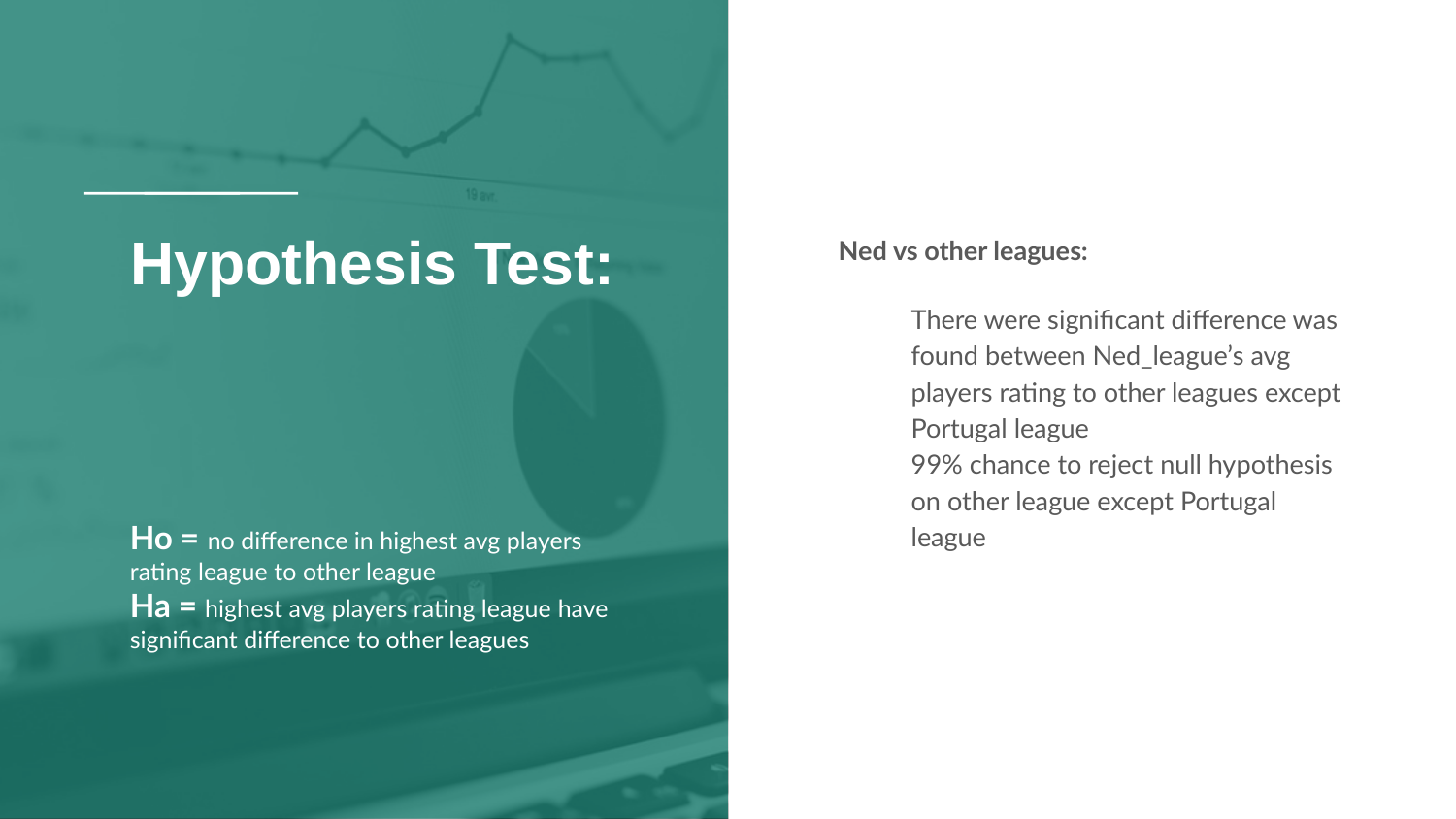

# Hypothesis Test:

Ned vs other leagues:
There were significant difference was found between Ned_league’s avg players rating to other leagues except Portugal league
99% chance to reject null hypothesis on other league except Portugal league
Ho = no difference in highest avg players rating league to other league
Ha = highest avg players rating league have significant difference to other leagues